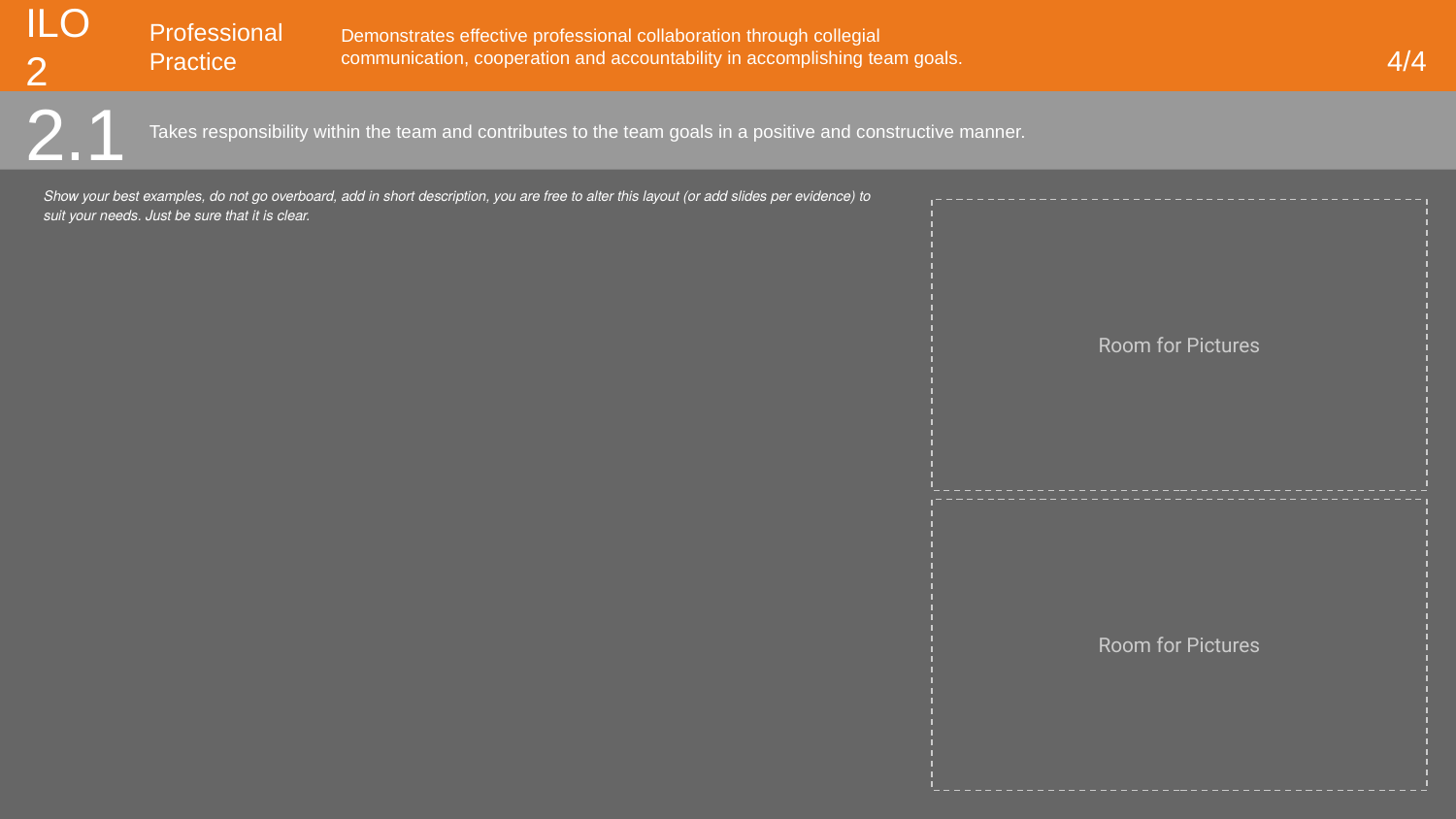

# ILO 2
Professional Practice
Demonstrates effective professional collaboration through collegial communication, cooperation and accountability in accomplishing team goals.
4/4
2.1
Takes responsibility within the team and contributes to the team goals in a positive and constructive manner.
Show your best examples, do not go overboard, add in short description, you are free to alter this layout (or add slides per evidence) to suit your needs. Just be sure that it is clear.